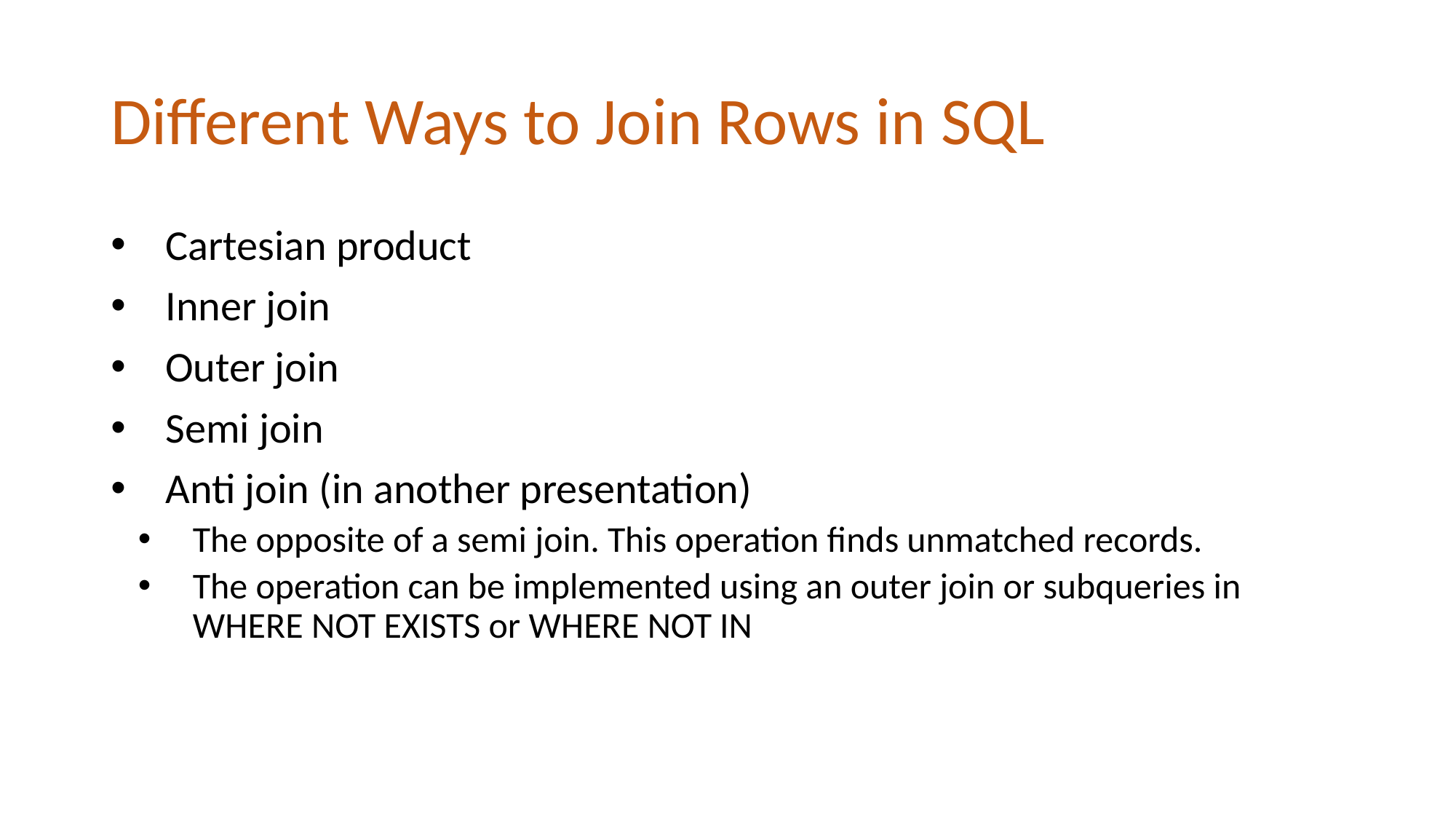

# Different Ways to Join Rows in SQL
Cartesian product
Inner join
Outer join
Semi join
Anti join (in another presentation)
The opposite of a semi join. This operation finds unmatched records.
The operation can be implemented using an outer join or subqueries in WHERE NOT EXISTS or WHERE NOT IN